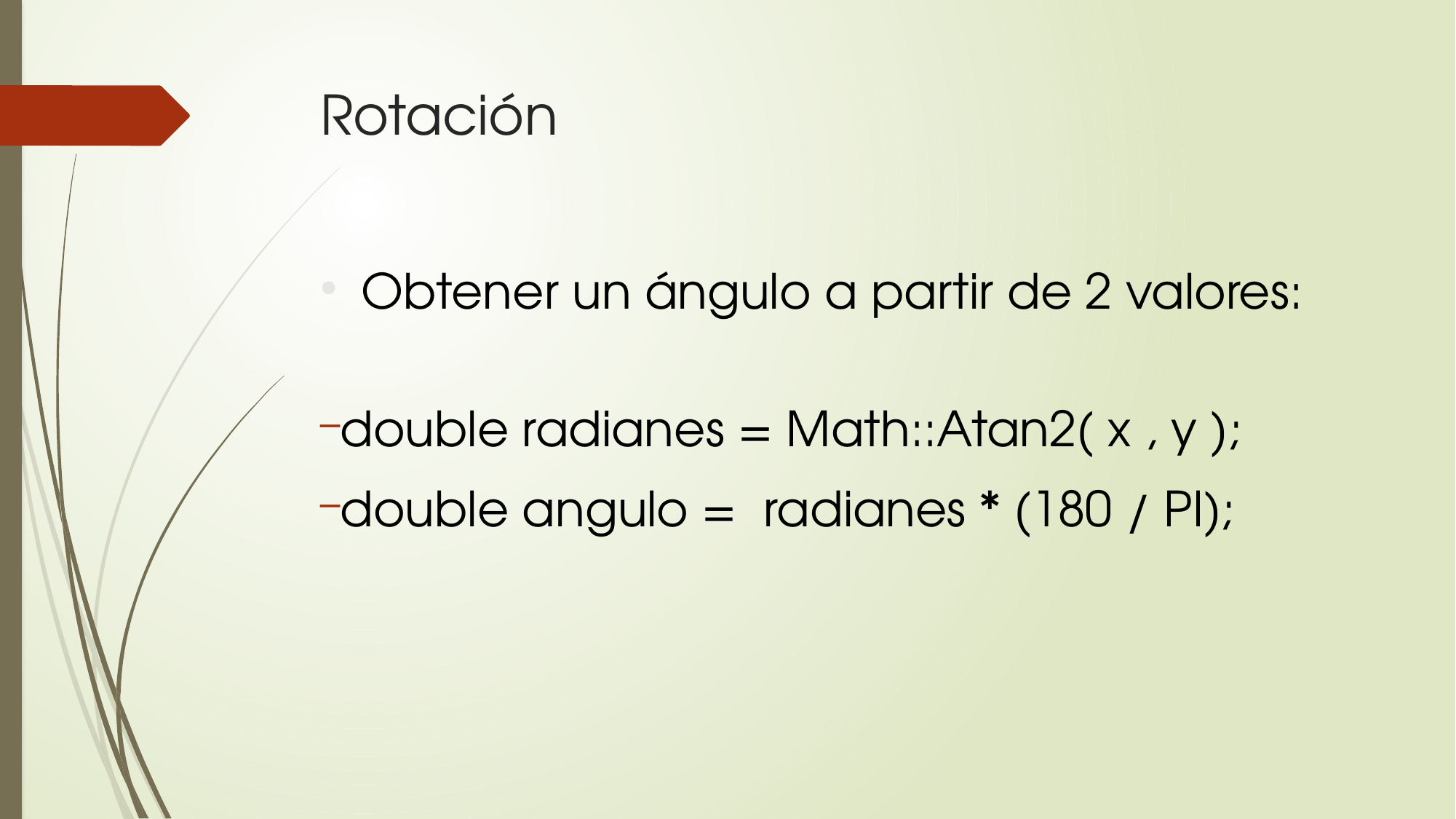

# Rotación
Obtener un ángulo a partir de 2 valores:

double radianes = Math::Atan2( x , y );
double angulo =  radianes * (180 / PI);